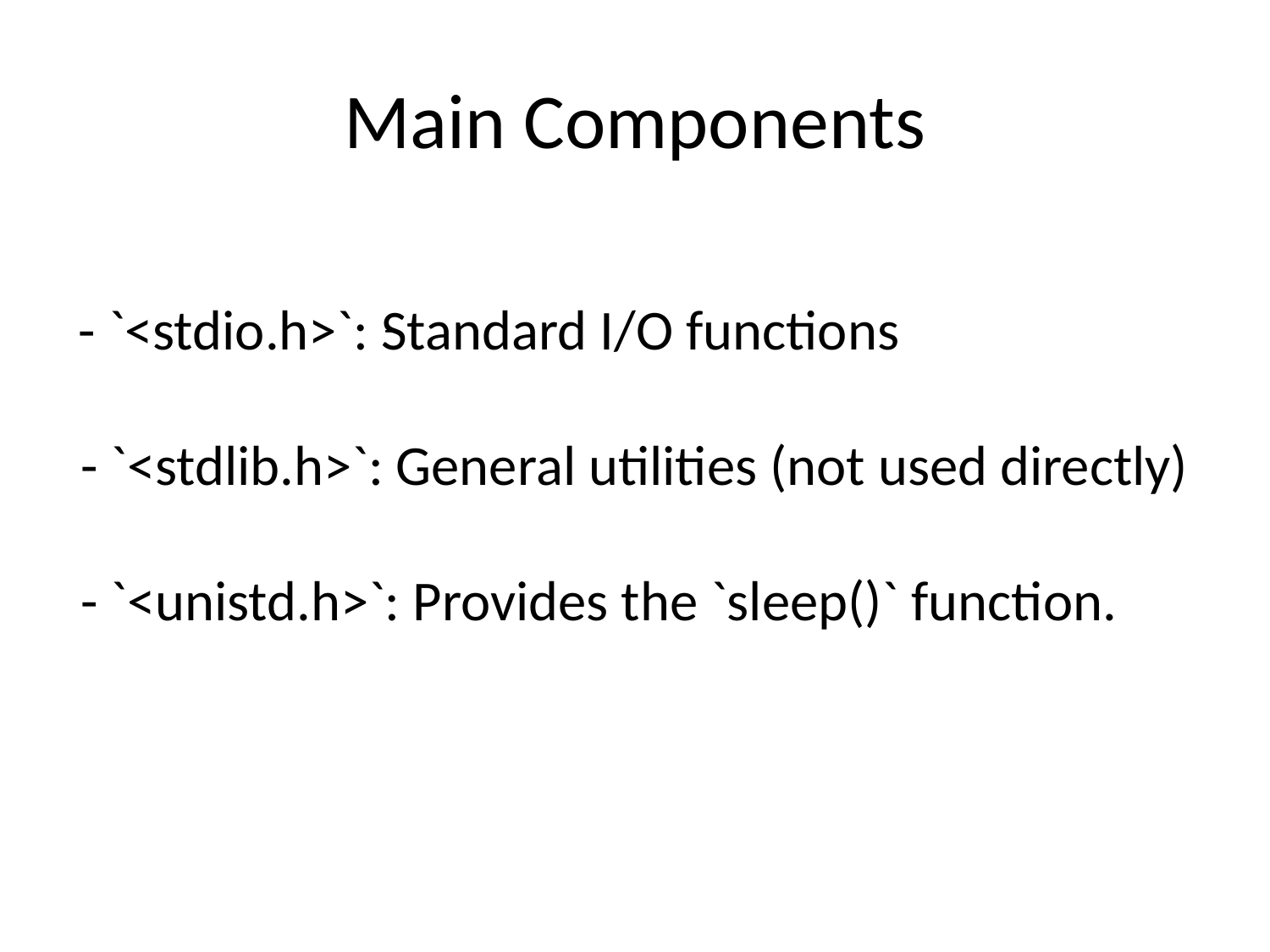

# Main Components
     - `<stdio.h>`: Standard I/O functions

   - `<stdlib.h>`: General utilities (not used directly)

   - `<unistd.h>`: Provides the `sleep()` function.
-